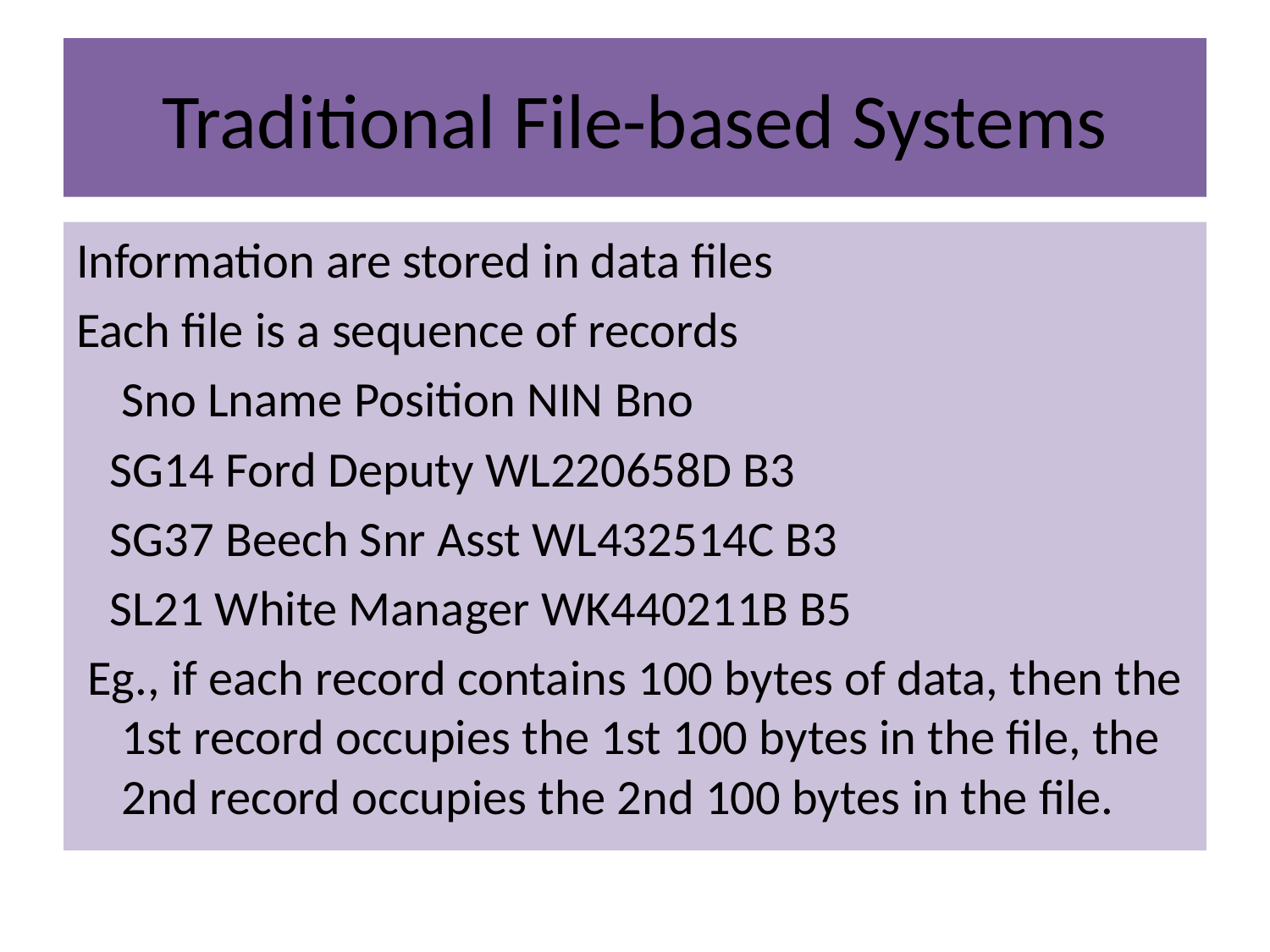

# Traditional File-based Systems
Information are stored in data files
Each file is a sequence of records
	Sno Lname Position NIN Bno
   SG14 Ford Deputy WL220658D B3
   SG37 Beech Snr Asst WL432514C B3
   SL21 White Manager WK440211B B5
 Eg., if each record contains 100 bytes of data, then the 1st record occupies the 1st 100 bytes in the file, the 2nd record occupies the 2nd 100 bytes in the file.